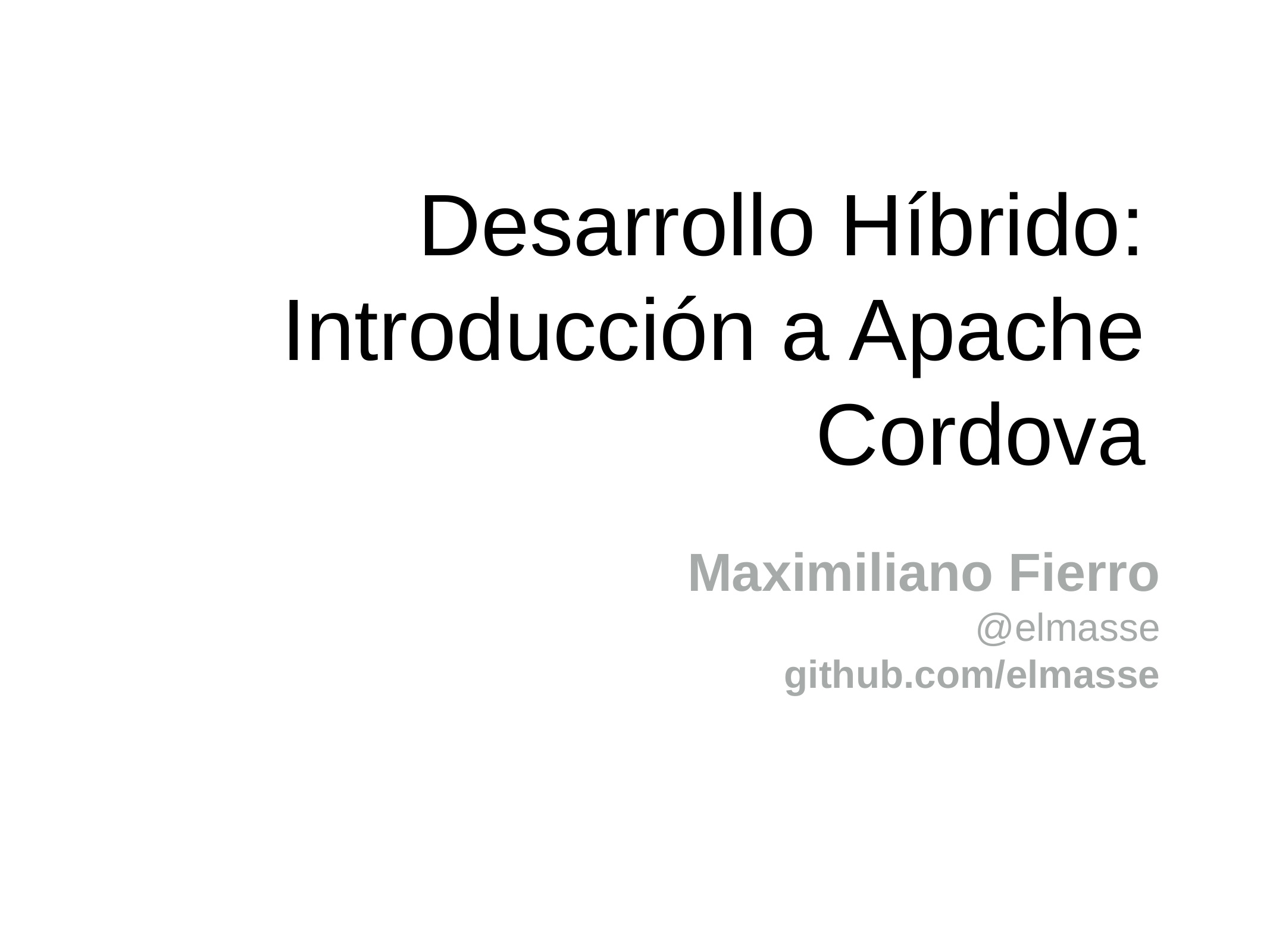

# Desarrollo Híbrido: Introducción a Apache Cordova

Maximiliano Fierro
@elmasse
github.com/elmasse